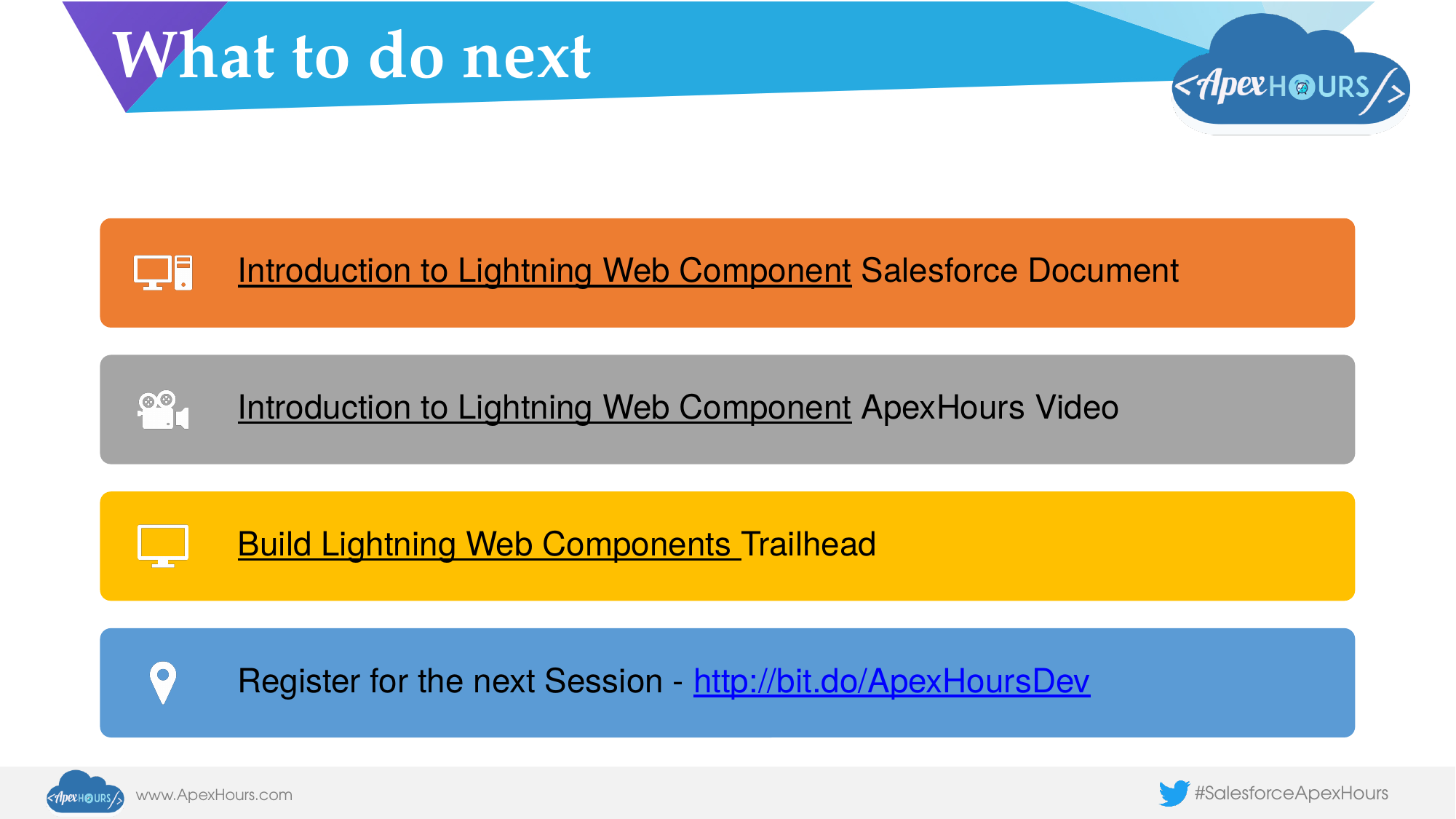

# What to do next
Introduction to Lightning Web Component Salesforce Document
Introduction to Lightning Web Component ApexHours Video
Build Lightning Web Components Trailhead
Register for the next Session - http://bit.do/ApexHoursDev